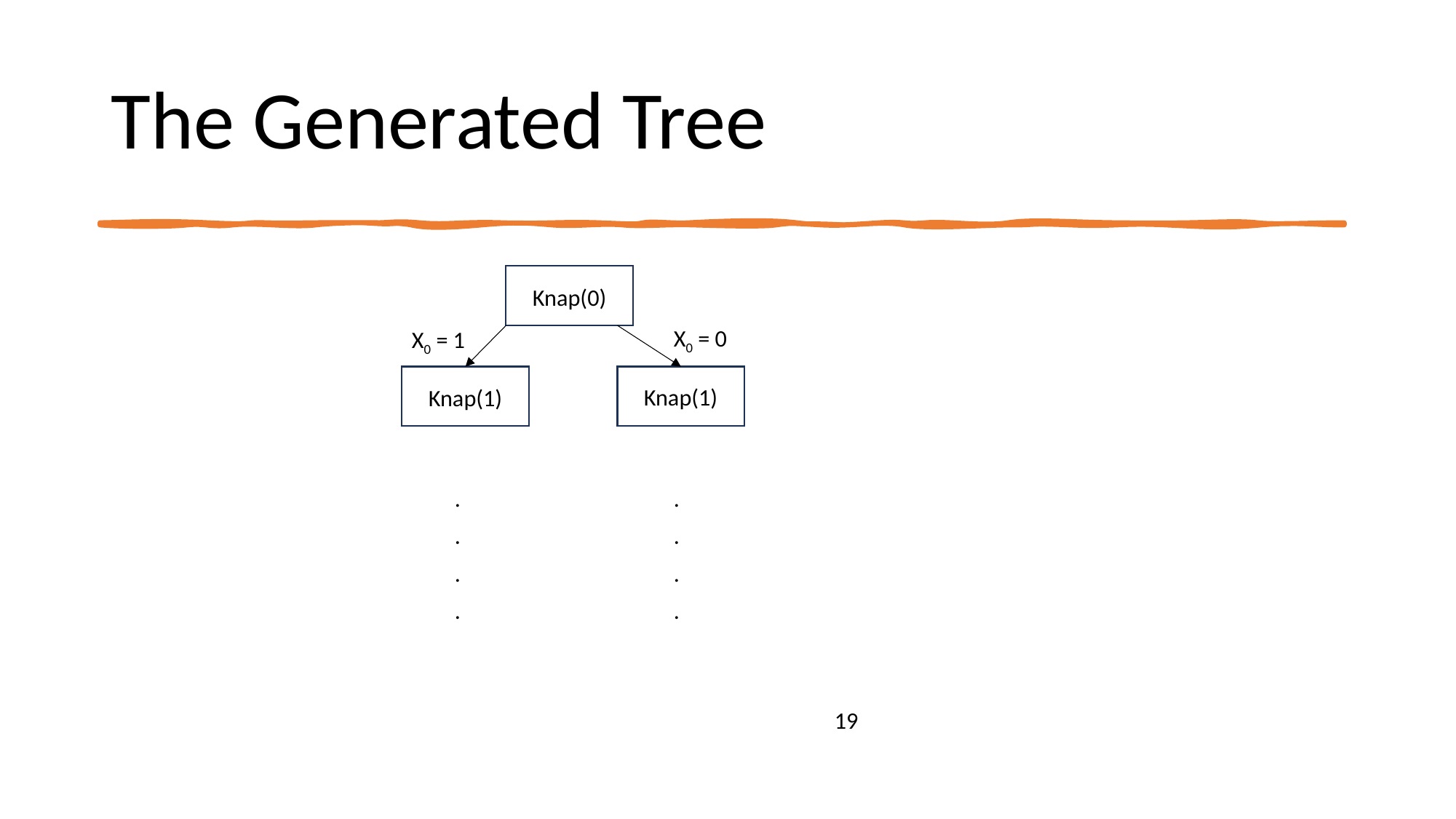

# The Generated Tree

Knap(0)
X0 = 0
X0 = 1

Knap(1)
Knap(1)
.
.
.
.
.
.
.
.
19